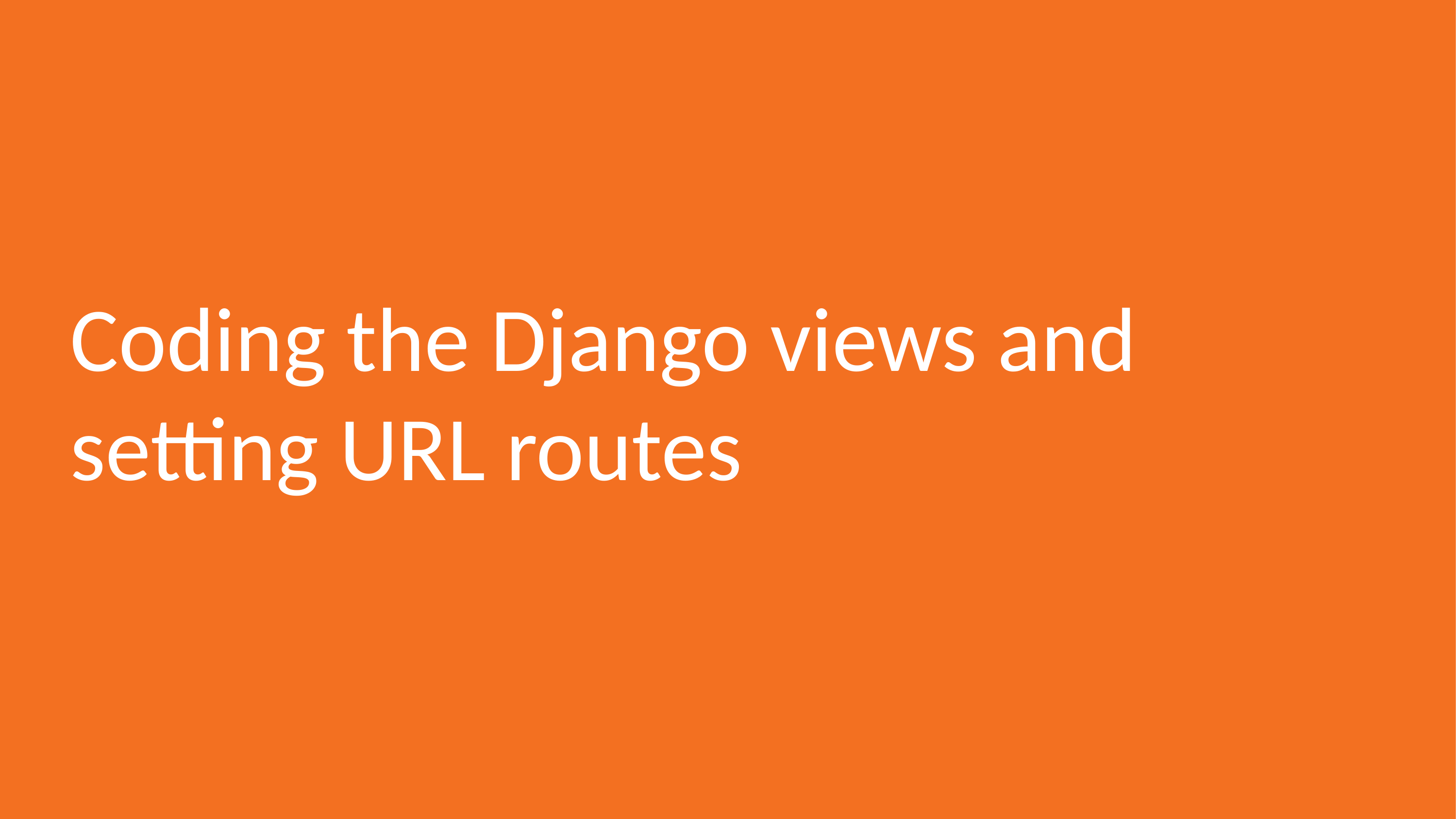

Coding the Django views and setting URL routes